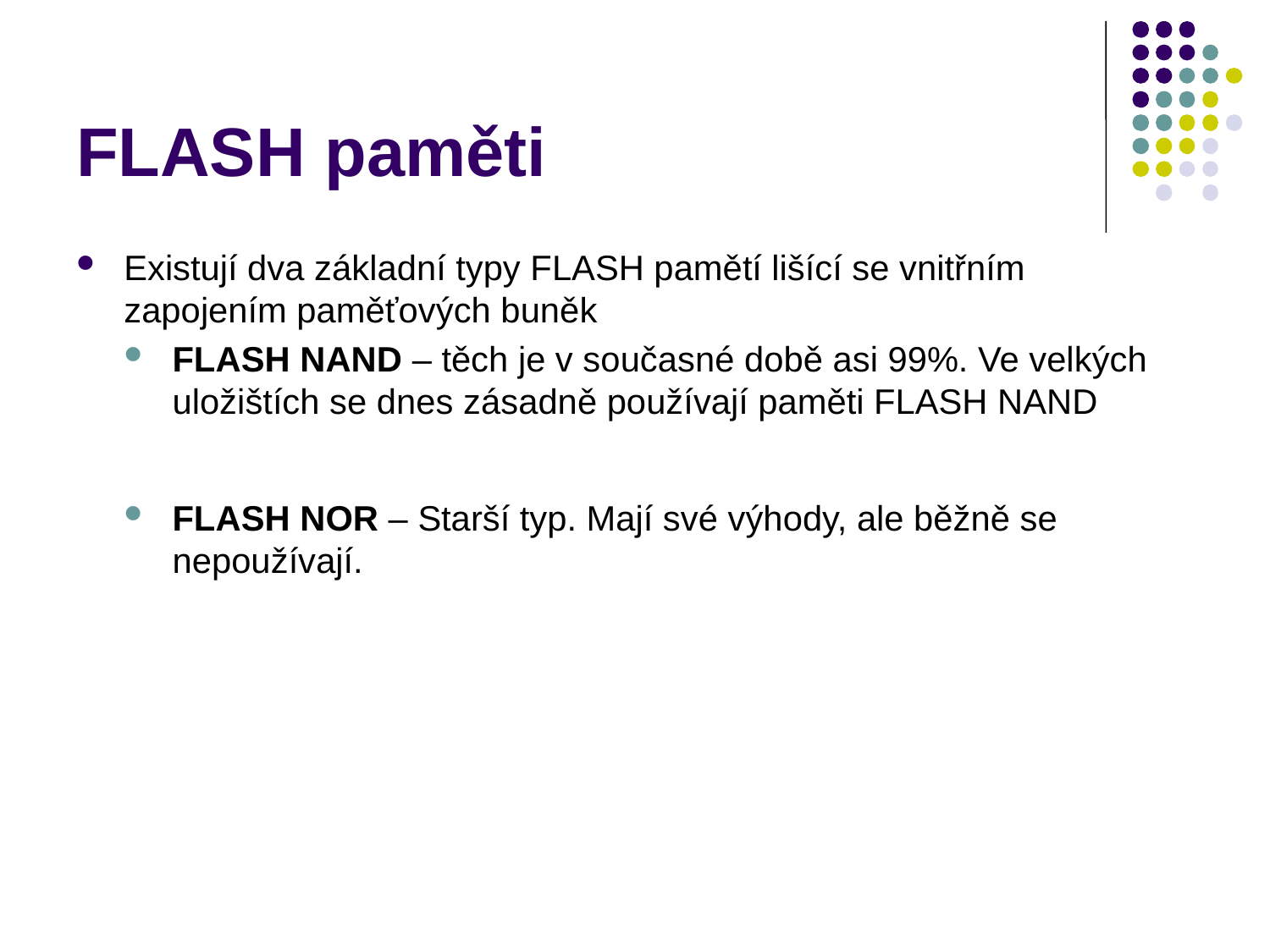

# FLASH paměti
Existují dva základní typy FLASH pamětí lišící se vnitřním zapojením paměťových buněk
FLASH NAND – těch je v současné době asi 99%. Ve velkých uložištích se dnes zásadně používají paměti FLASH NAND

FLASH NOR – Starší typ. Mají své výhody, ale běžně se nepoužívají.